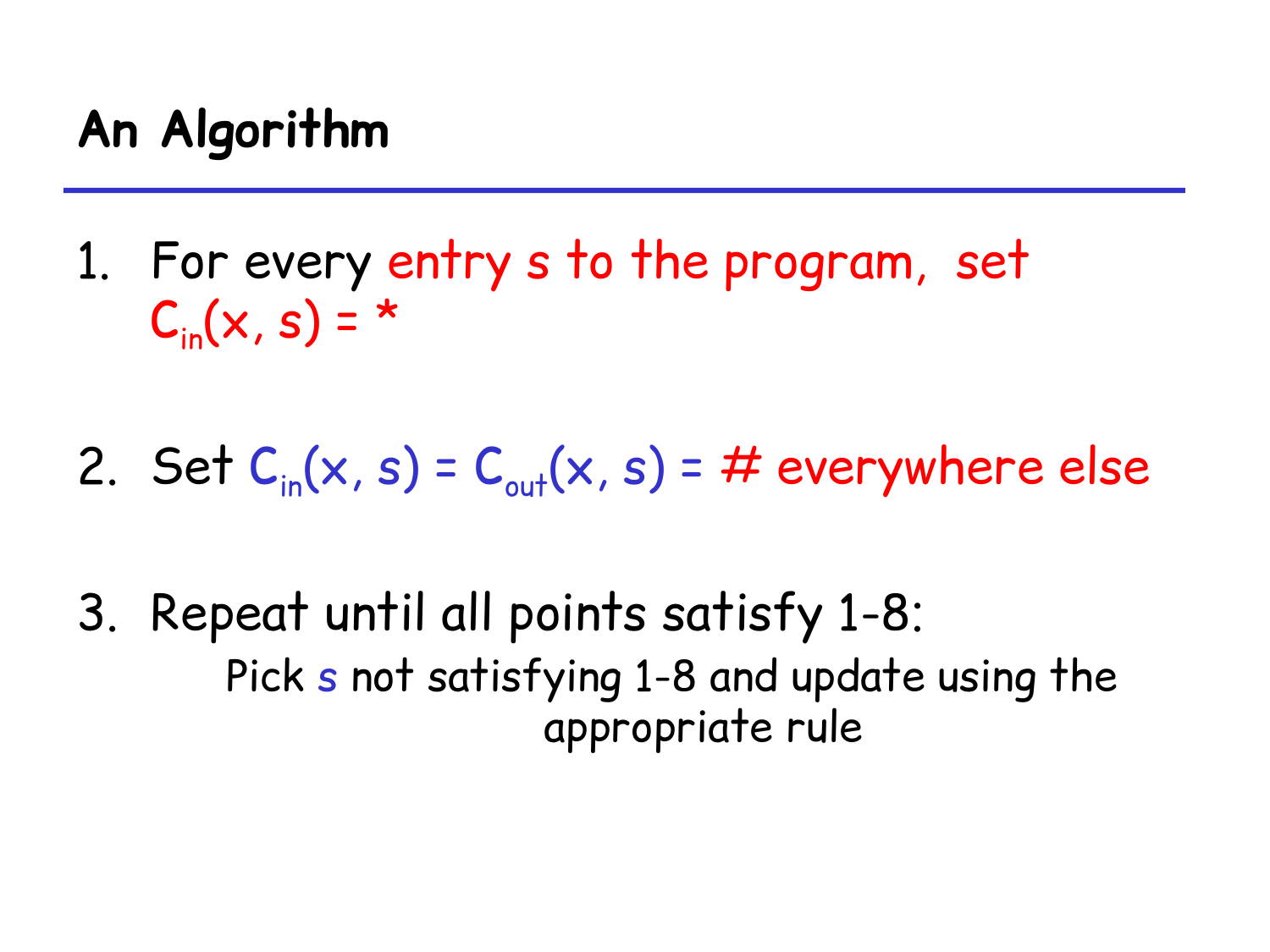

# An Algorithm
For every entry s to the program,  set       Cin(x, s) = *

Set Cin(x, s) = Cout(x, s) = # everywhere else

Repeat until all points satisfy 1-8:
Pick s not satisfying 1-8 and update using the appropriate rule

53